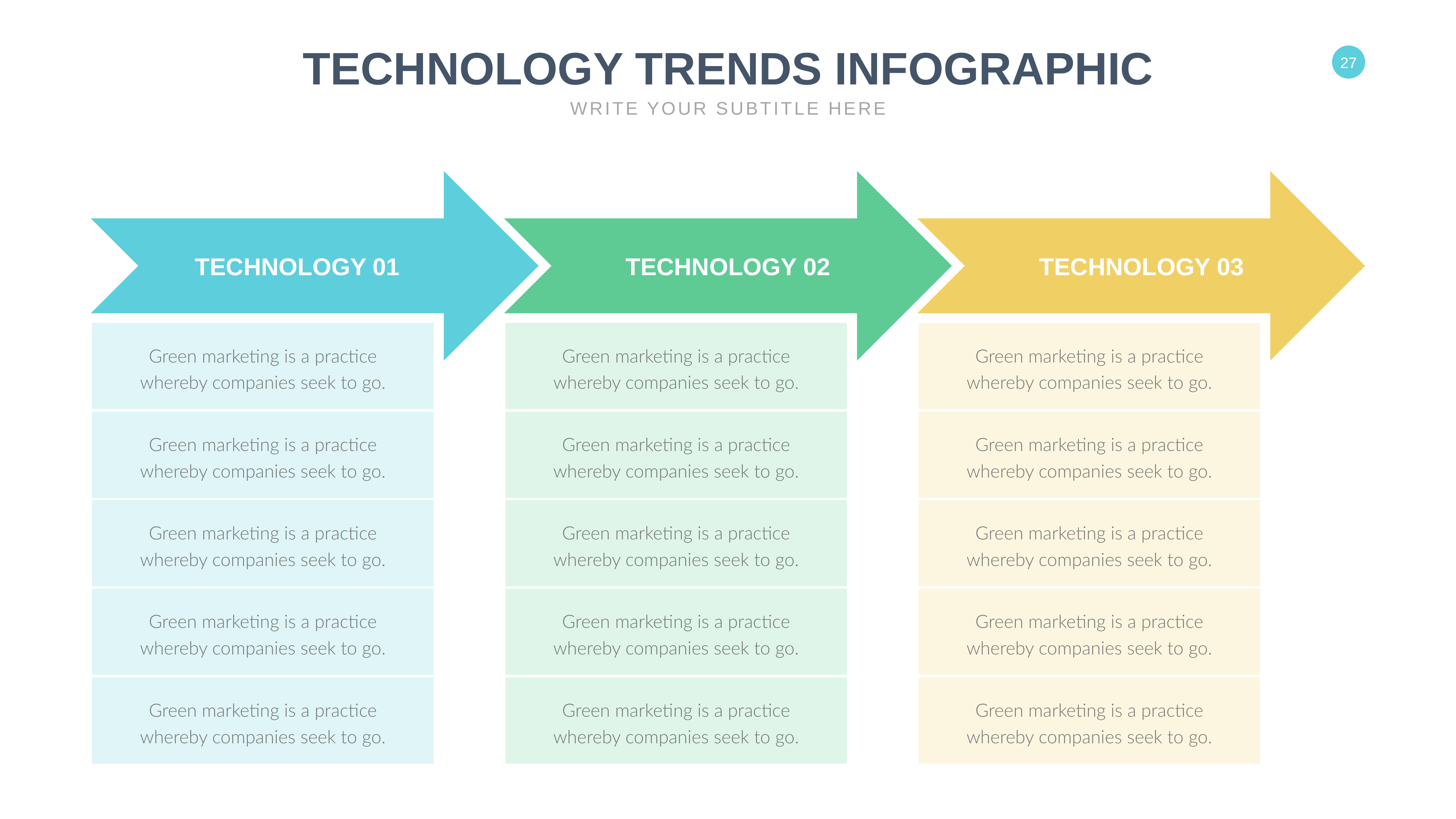

TECHNOLOGY TRENDS INFOGRAPHIC
WRITE YOUR SUBTITLE HERE

TECHNOLOGY 01
TECHNOLOGY 02
TECHNOLOGY 03

Green marketing is a practice whereby companies seek to go.
Green marketing is a practice whereby companies seek to go.
Green marketing is a practice whereby companies seek to go.

Green marketing is a practice whereby companies seek to go.
Green marketing is a practice whereby companies seek to go.
Green marketing is a practice whereby companies seek to go.

Green marketing is a practice whereby companies seek to go.
Green marketing is a practice whereby companies seek to go.
Green marketing is a practice whereby companies seek to go.

Green marketing is a practice whereby companies seek to go.
Green marketing is a practice whereby companies seek to go.
Green marketing is a practice whereby companies seek to go.

Green marketing is a practice whereby companies seek to go.
Green marketing is a practice whereby companies seek to go.
Green marketing is a practice whereby companies seek to go.